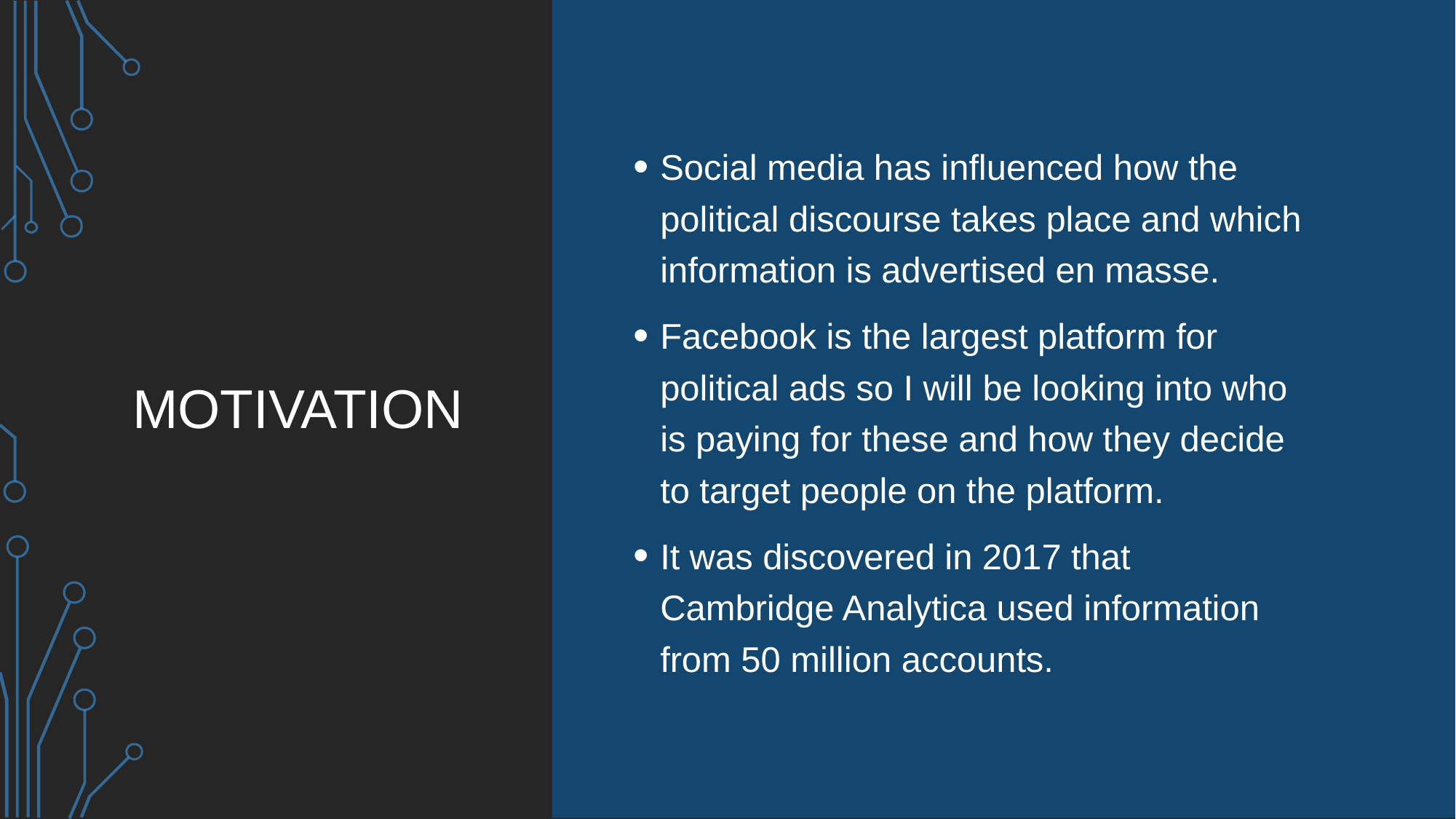

# motivation
Social media has influenced how the political discourse takes place and which information is advertised en masse.
Facebook is the largest platform for political ads so I will be looking into who is paying for these and how they decide to target people on the platform.
It was discovered in 2017 that Cambridge Analytica used information from 50 million accounts.